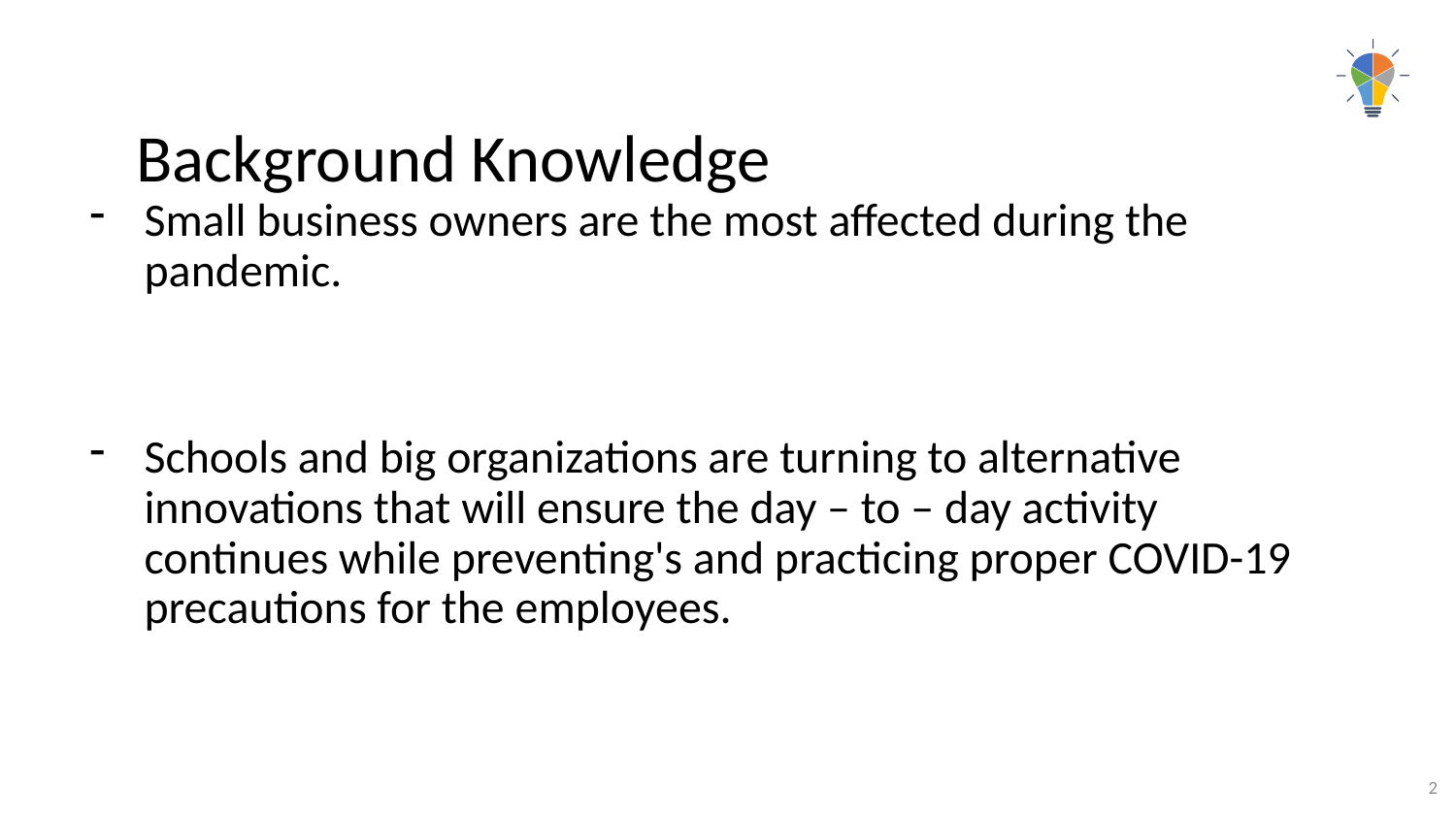

# Background Knowledge
Small business owners are the most affected during the pandemic.

Schools and big organizations are turning to alternative innovations that will ensure the day – to – day activity continues while preventing's and practicing proper COVID-19 precautions for the employees.

2